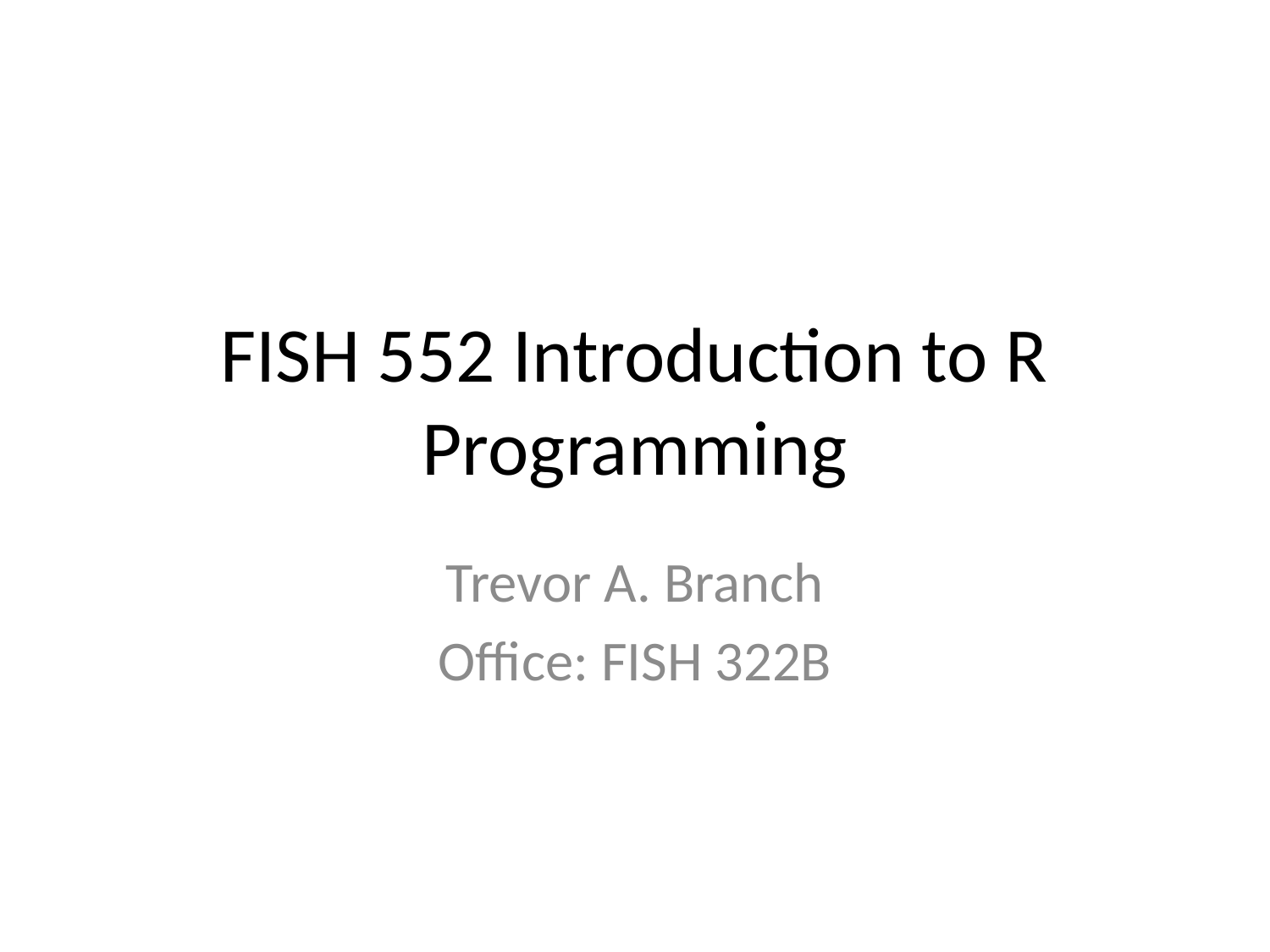

# FISH 552 Introduction to R Programming
Trevor A. Branch
Office: FISH 322B